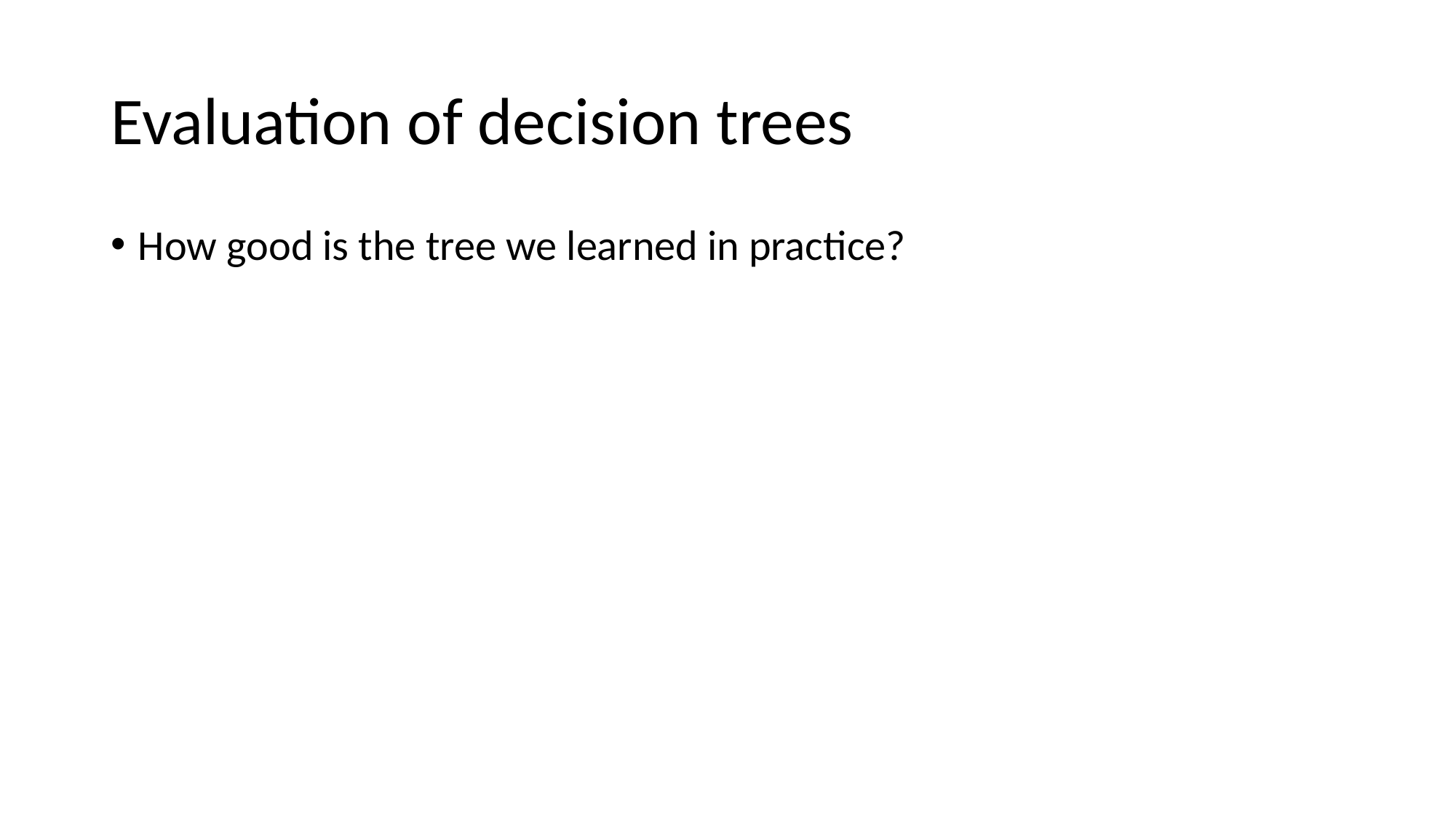

# Evaluation of decision trees
How good is the tree we learned in practice?